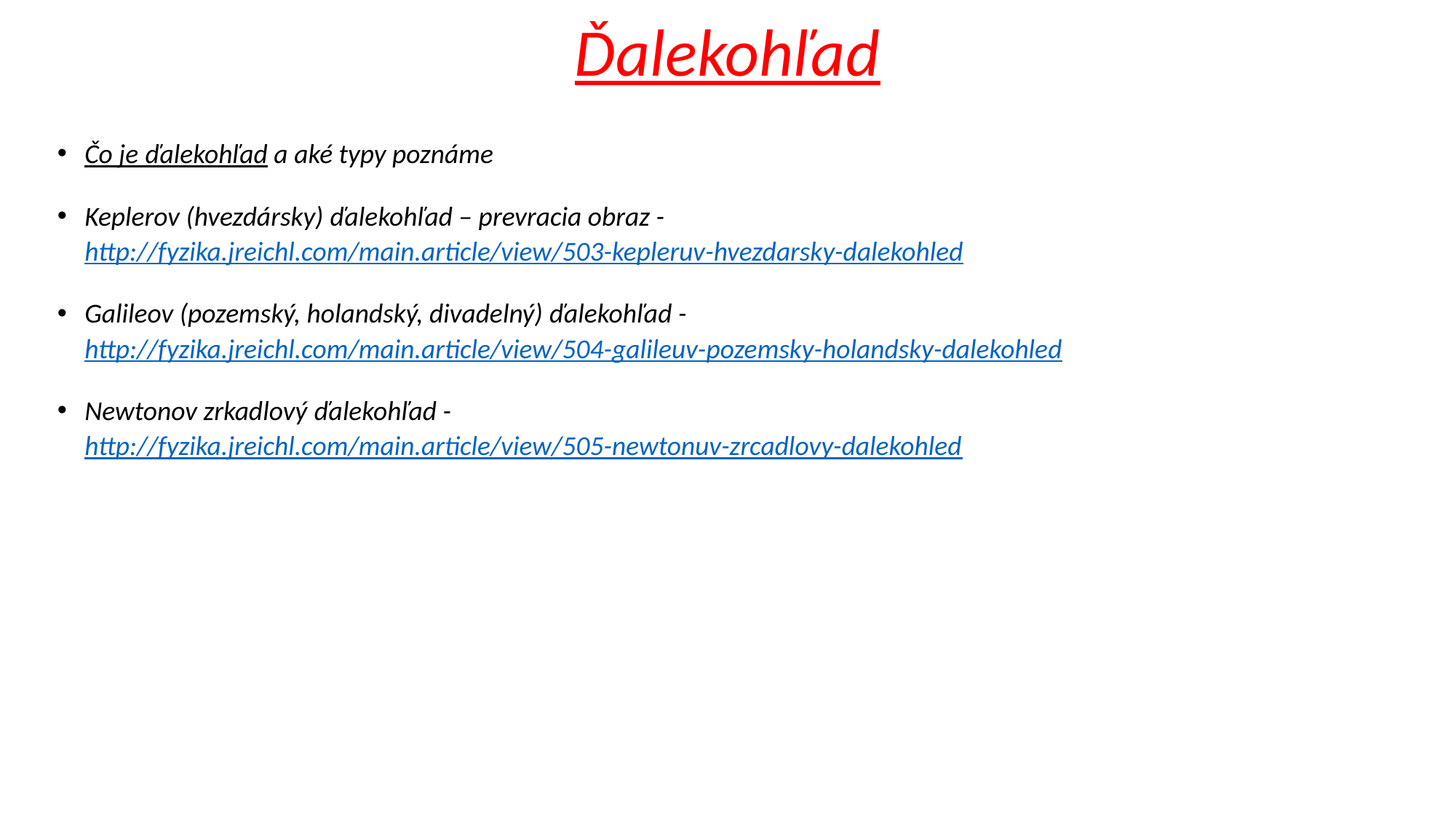

# Ďalekohľad
Čo je ďalekohľad a aké typy poznáme
Keplerov (hvezdársky) ďalekohľad – prevracia obraz - http://fyzika.jreichl.com/main.article/view/503-kepleruv-hvezdarsky-dalekohled
Galileov (pozemský, holandský, divadelný) ďalekohľad - http://fyzika.jreichl.com/main.article/view/504-galileuv-pozemsky-holandsky-dalekohled
Newtonov zrkadlový ďalekohľad - http://fyzika.jreichl.com/main.article/view/505-newtonuv-zrcadlovy-dalekohled